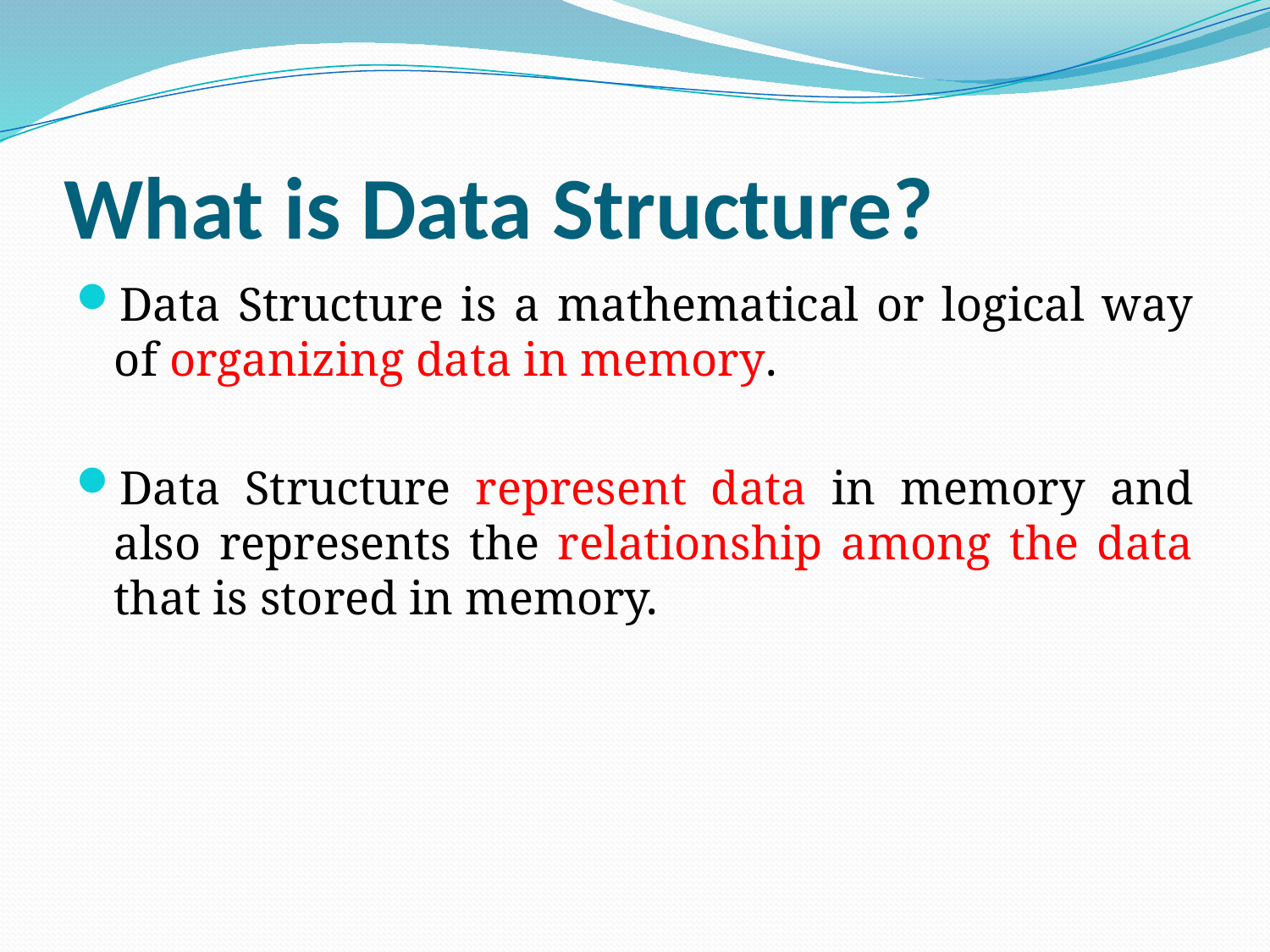

# What is Data Structure?
Data Structure is a mathematical or logical way of organizing data in memory.

Data Structure represent data in memory and also represents the relationship among the data that is stored in memory.